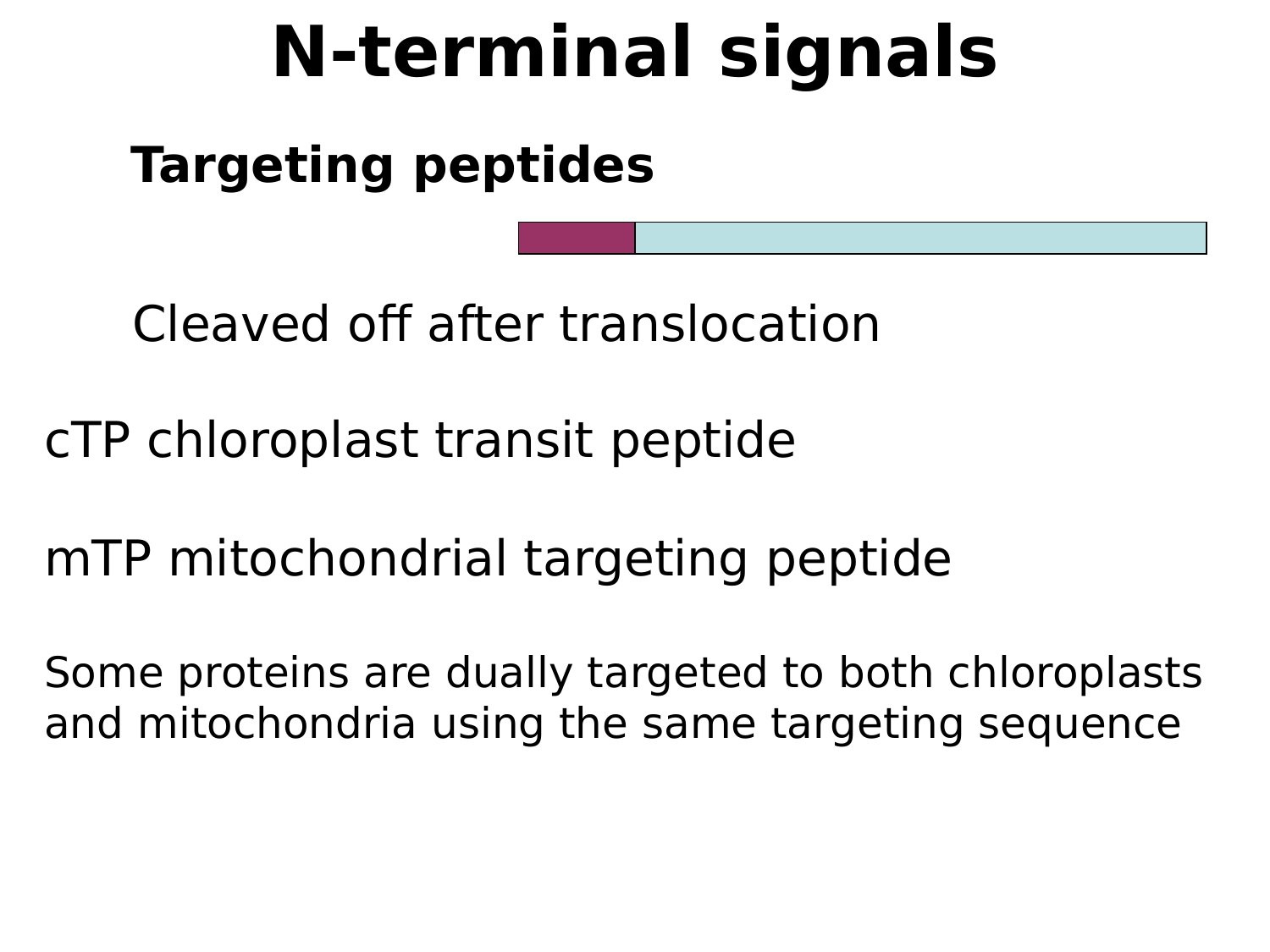

N-terminal signals
Targeting peptides

Cleaved off after translocation
cTP chloroplast transit peptide

mTP mitochondrial targeting peptide

Some proteins are dually targeted to both chloroplasts and mitochondria using the same targeting sequence